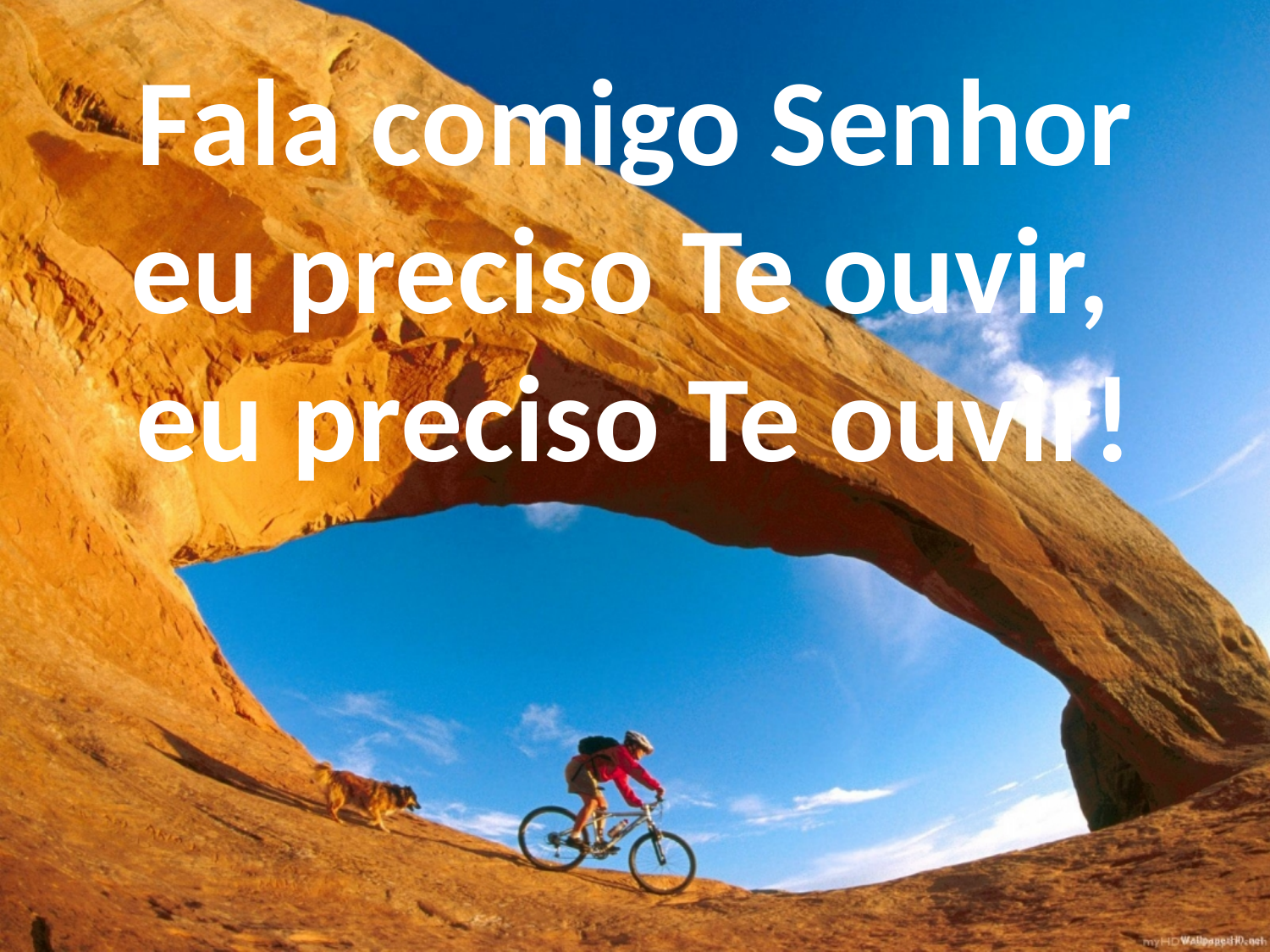

Fala comigo Senhor
eu preciso Te ouvir,
eu preciso Te ouvir!